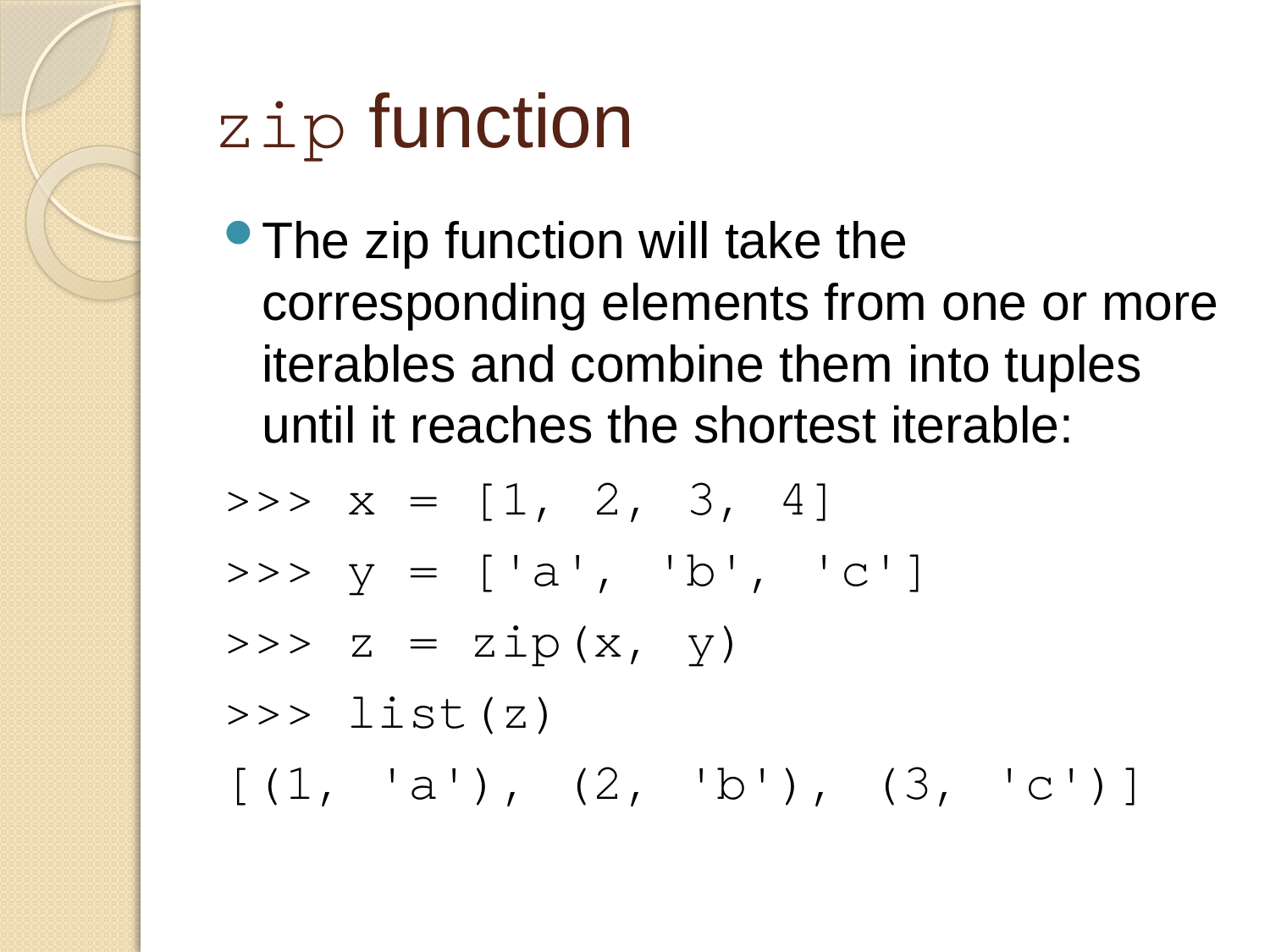

# zip function
The zip function will take the corresponding elements from one or more iterables and combine them into tuples until it reaches the shortest iterable:
>>> x = [1, 2, 3, 4]
>>> y = ['a', 'b', 'c']
>>> z = zip(x, y)
>>> list(z)
[(1, 'a'), (2, 'b'), (3, 'c')]